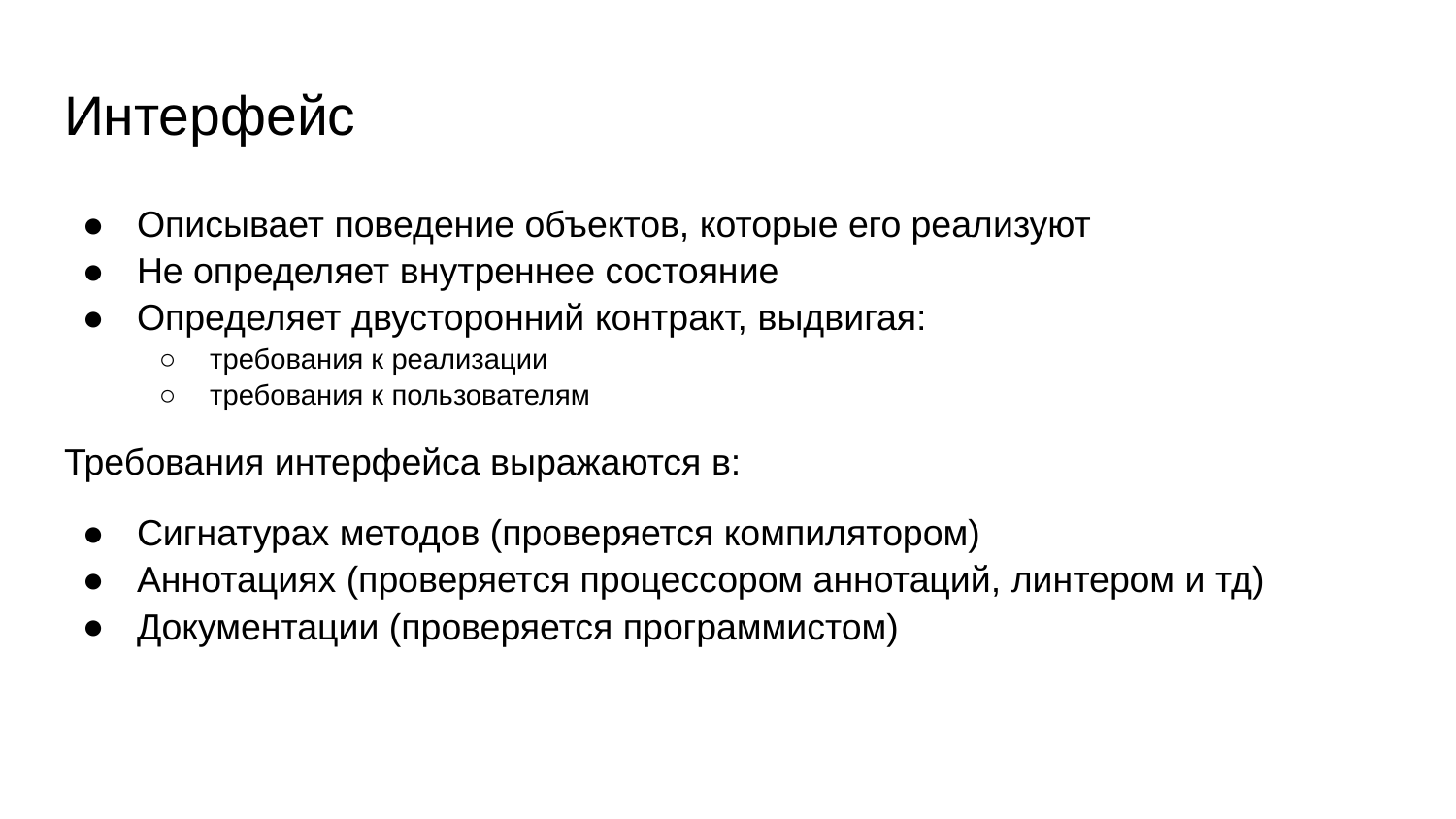

# Интерфейс
Описывает поведение объектов, которые его реализуют
Не определяет внутреннее состояние
Определяет двусторонний контракт, выдвигая:
требования к реализации
требования к пользователям
Требования интерфейса выражаются в:
Сигнатурах методов (проверяется компилятором)
Аннотациях (проверяется процессором аннотаций, линтером и тд)
Документации (проверяется программистом)